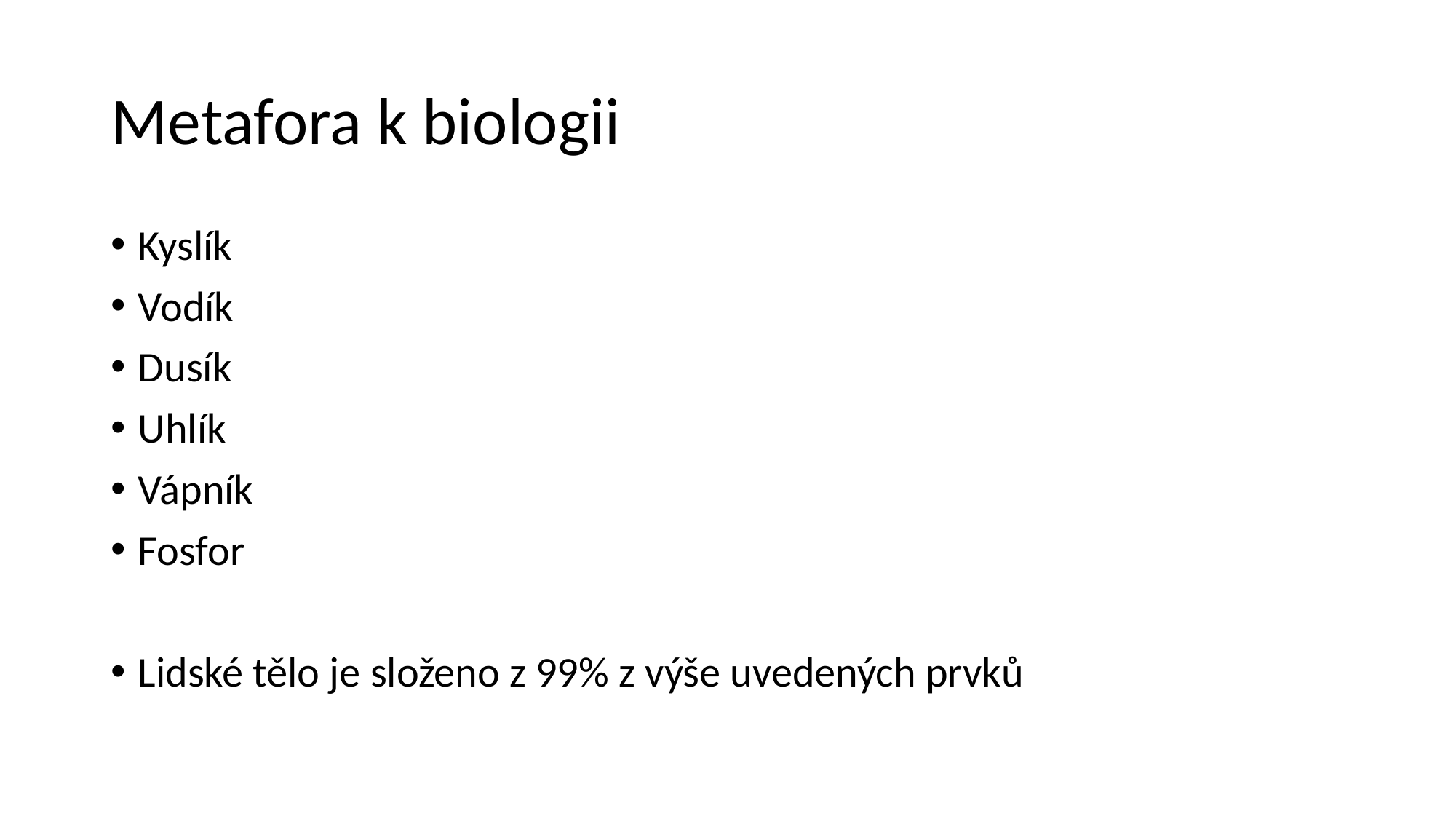

# Metafora k biologii
Kyslík
Vodík
Dusík
Uhlík
Vápník
Fosfor

Lidské tělo je složeno z 99% z výše uvedených prvků